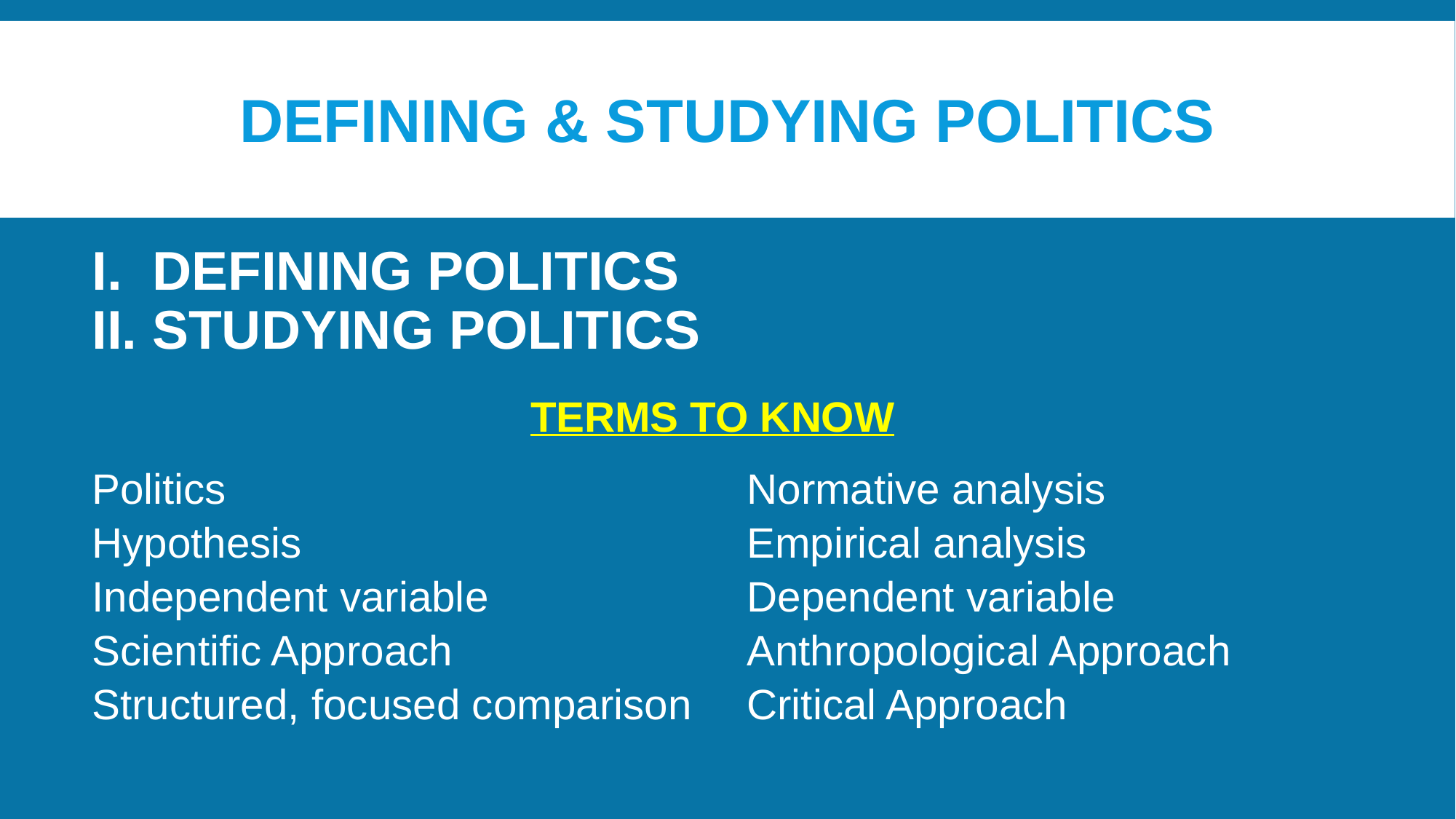

# Defining & studying POLITICS
I.  DEFINING POLITICS
II. STUDYING POLITICS

TERMS TO KNOW

Politics					Normative analysis
Hypothesis					Empirical analysis
Independent variable			Dependent variable
Scientific Approach			Anthropological Approach
Structured, focused comparison	Critical Approach